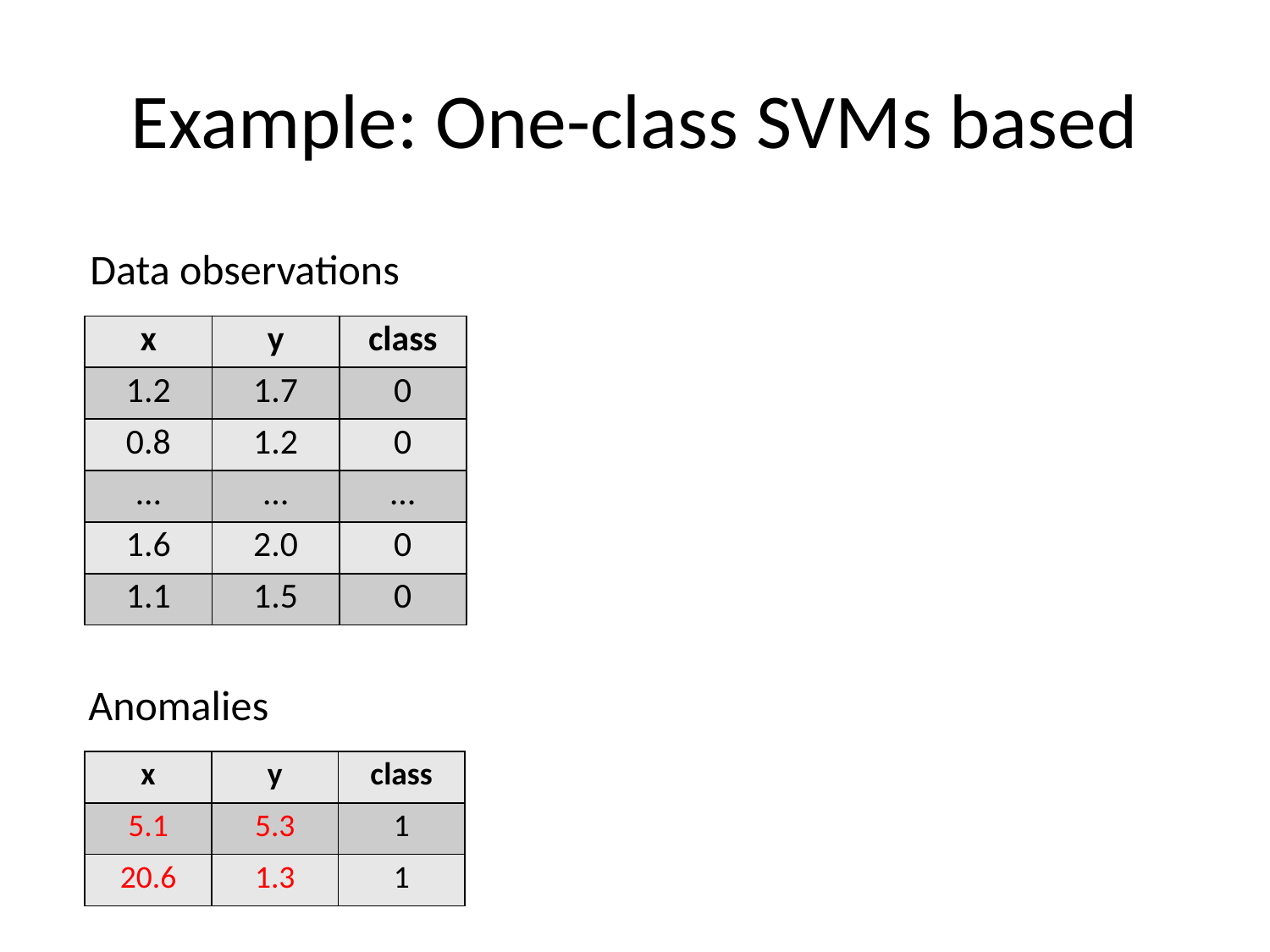

# Example: One-class SVMs based
Data observations
| x | y | class |
| --- | --- | --- |
| 1.2 | 1.7 | 0 |
| 0.8 | 1.2 | 0 |
| … | … | … |
| 1.6 | 2.0 | 0 |
| 1.1 | 1.5 | 0 |
Anomalies
| x | y | class |
| --- | --- | --- |
| 5.1 | 5.3 | 1 |
| 20.6 | 1.3 | 1 |